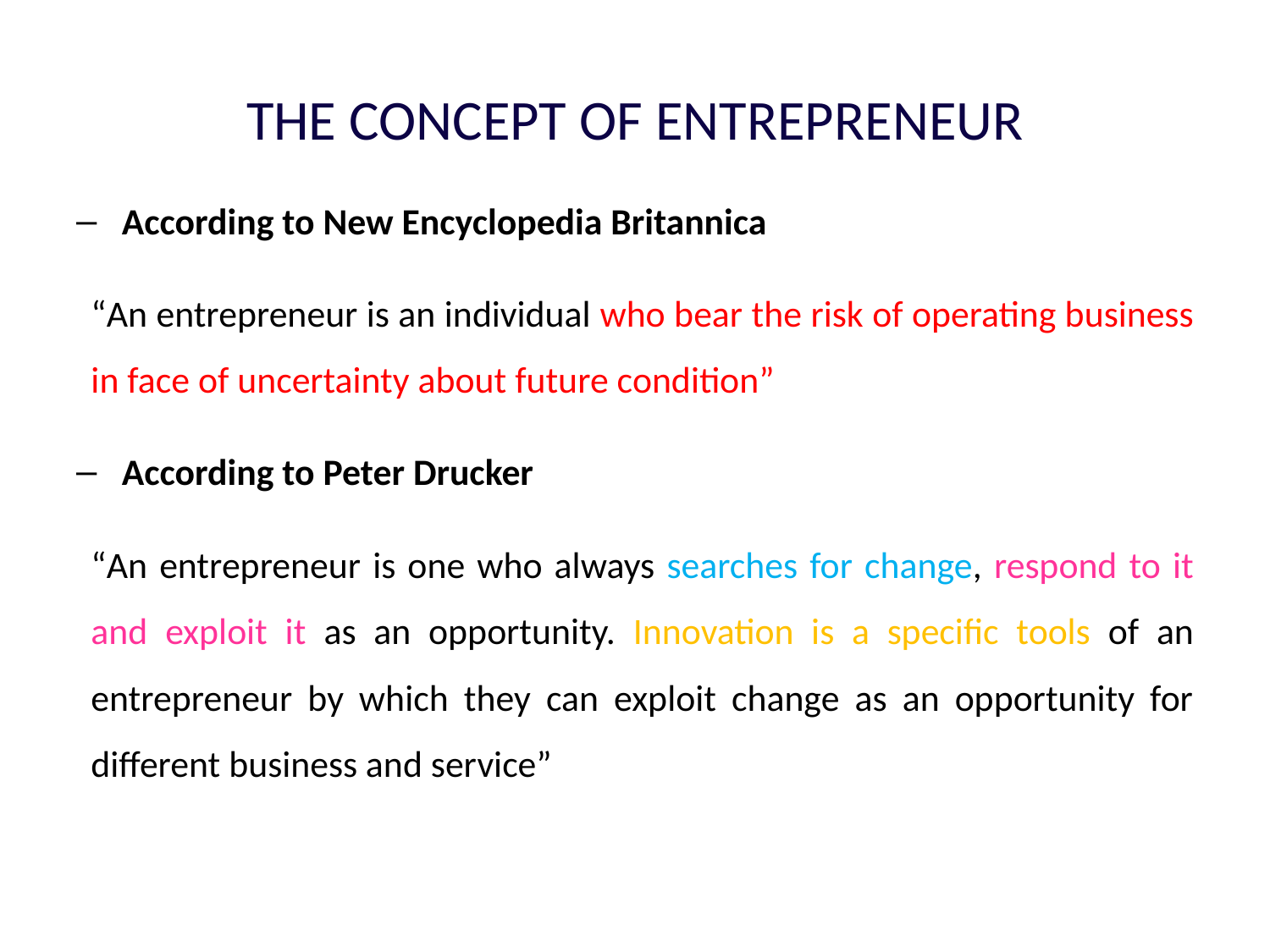

# THE CONCEPT OF ENTREPRENEUR
According to New Encyclopedia Britannica
“An entrepreneur is an individual who bear the risk of operating business in face of uncertainty about future condition”
According to Peter Drucker
“An entrepreneur is one who always searches for change, respond to it and exploit it as an opportunity. Innovation is a specific tools of an entrepreneur by which they can exploit change as an opportunity for different business and service”